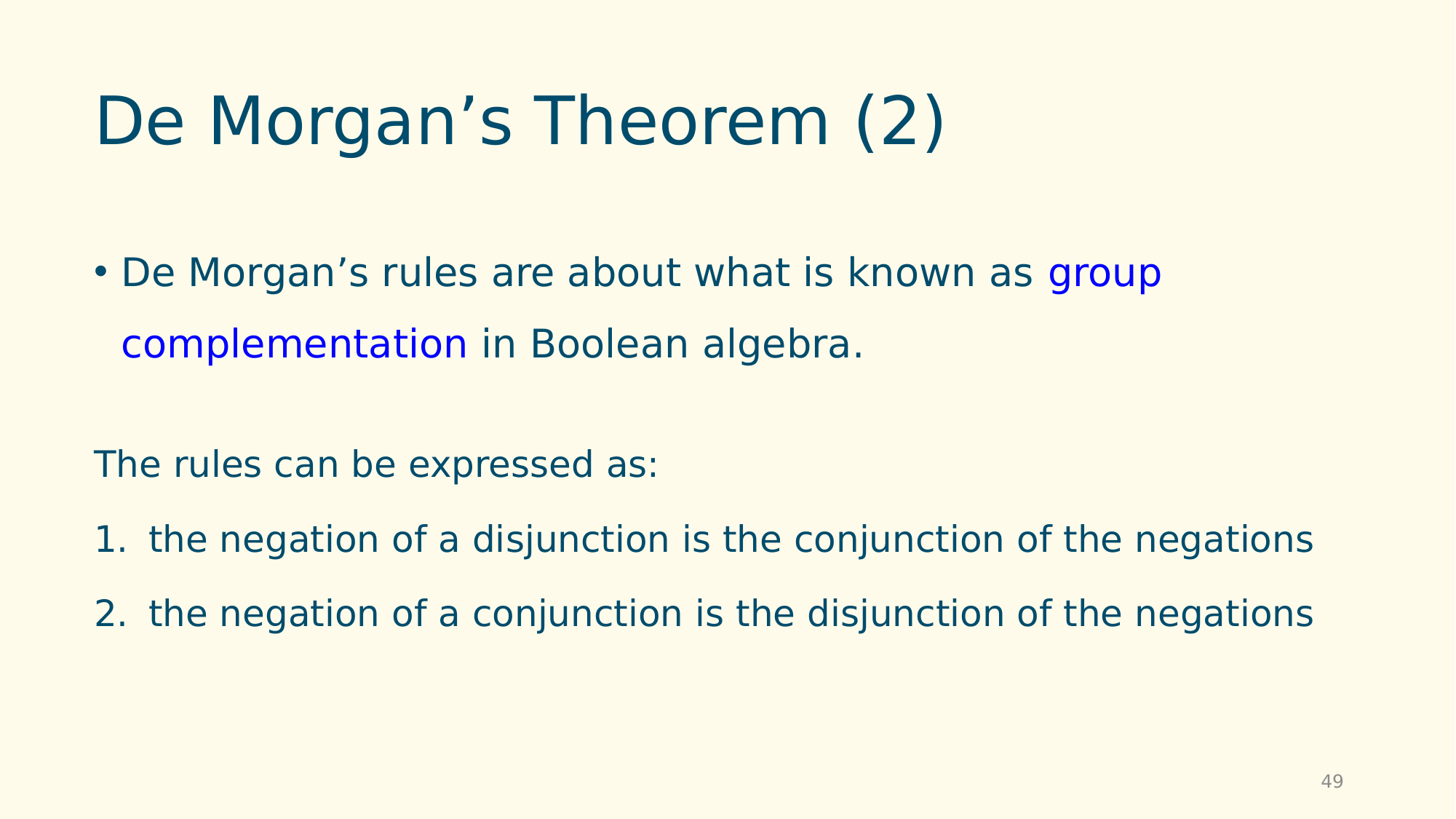

# De Morgan’s Theorem (2)
De Morgan’s rules are about what is known as group complementation in Boolean algebra.

The rules can be expressed as:
the negation of a disjunction is the conjunction of the negations
the negation of a conjunction is the disjunction of the negations

49